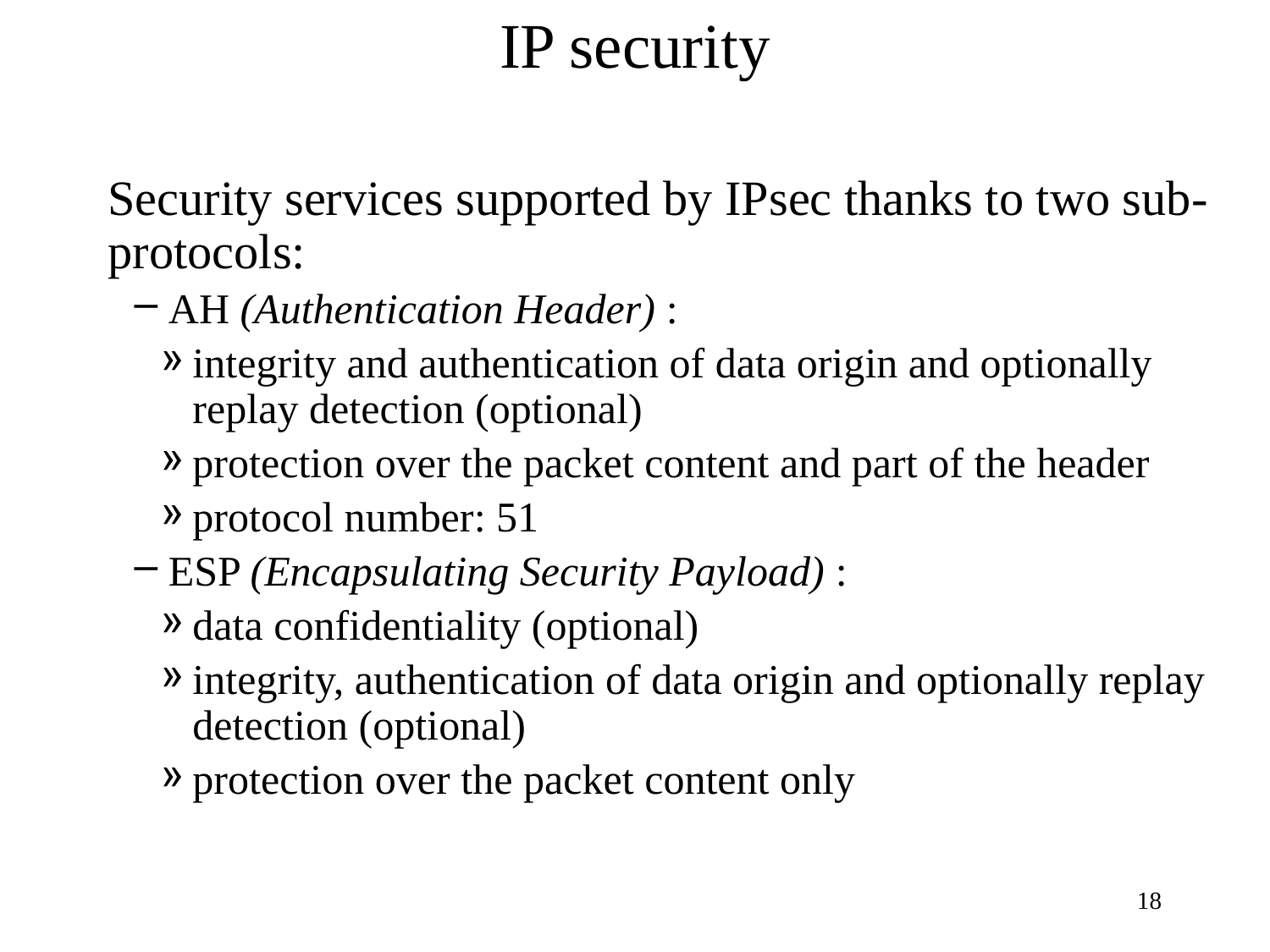

# IP security
Security services supported by IPsec thanks to two sub-protocols:
 AH (Authentication Header) :
integrity and authentication of data origin and optionally replay detection (optional)
protection over the packet content and part of the header
protocol number: 51
 ESP (Encapsulating Security Payload) :
data confidentiality (optional)
integrity, authentication of data origin and optionally replay detection (optional)
protection over the packet content only

18